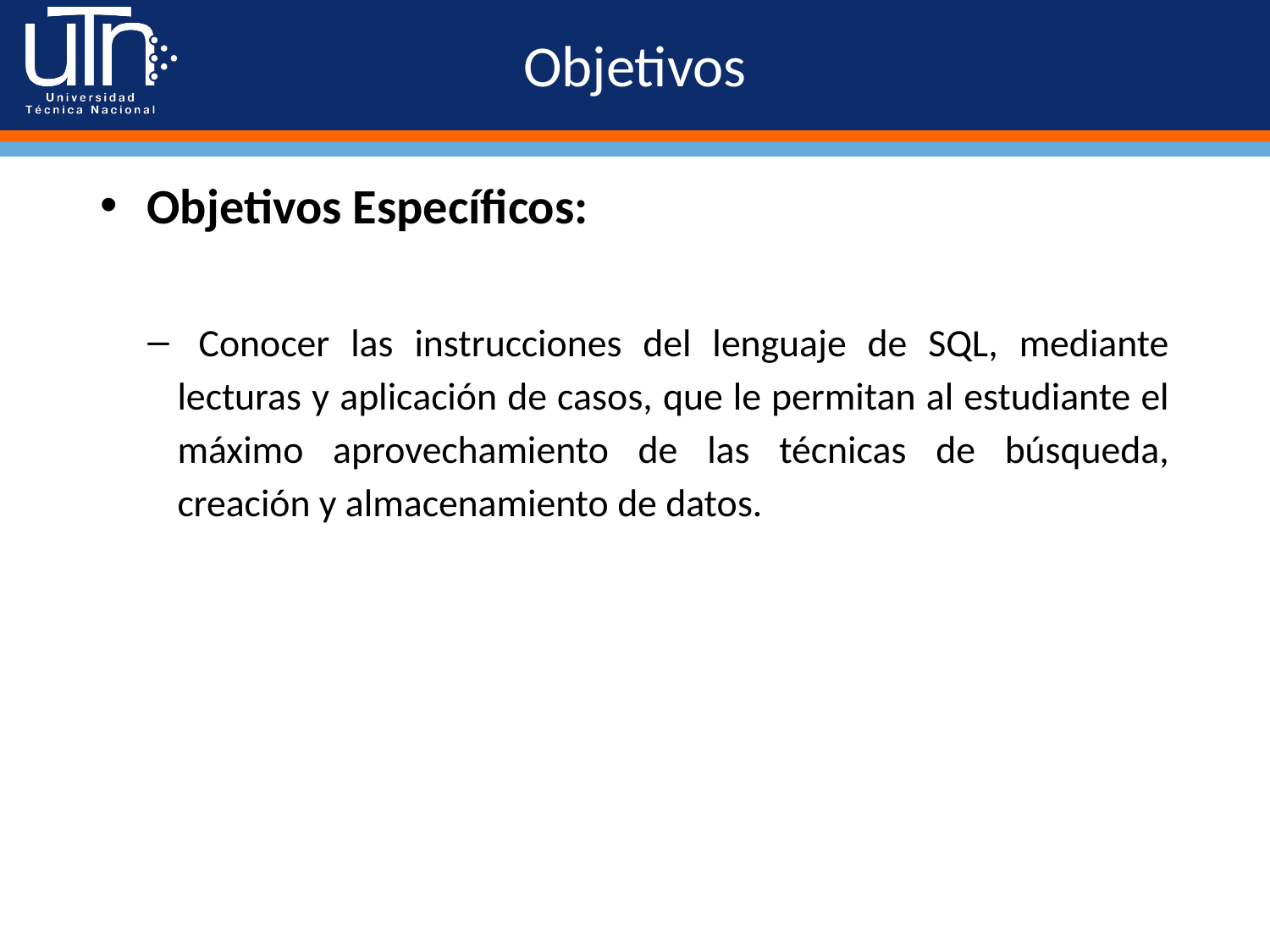

# Objetivos
 Objetivos Específicos:

 Conocer las instrucciones del lenguaje de SQL, mediante lecturas y aplicación de casos, que le permitan al estudiante el máximo aprovechamiento de las técnicas de búsqueda, creación y almacenamiento de datos.